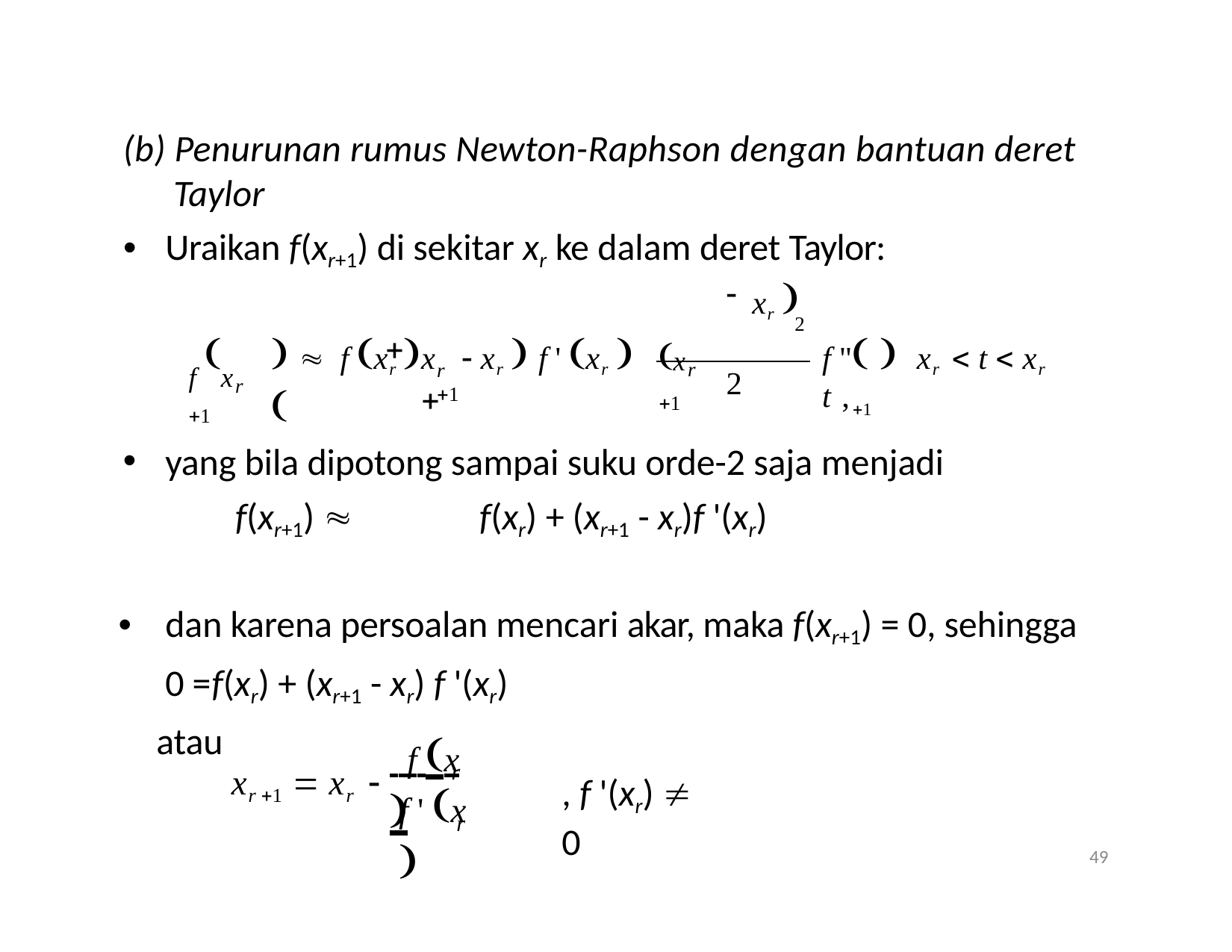

(b) Penurunan rumus Newton-Raphson dengan bantuan deret  Taylor
Uraikan f(xr+1) di sekitar xr ke dalam deret Taylor:
xr )
2
(xr +1
(	) ≈  f (xr )	(
x	− xr ) f ' (xr ) +
( )	xr  < t < xr +1
f " t ,
f	xr +1
r +1
2

yang bila dipotong sampai suku orde-2 saja menjadi
f(xr+1) ≈	f(xr) + (xr+1 - xr)f '(xr)

dan karena persoalan mencari akar, maka f(xr+1) = 0, sehingga  0 =	f(xr) + (xr+1 - xr) f '(xr)
atau
  f (x	)
r
xr +1  = xr   −
, f '(xr) ≠ 0
f ' (x	)
r
49